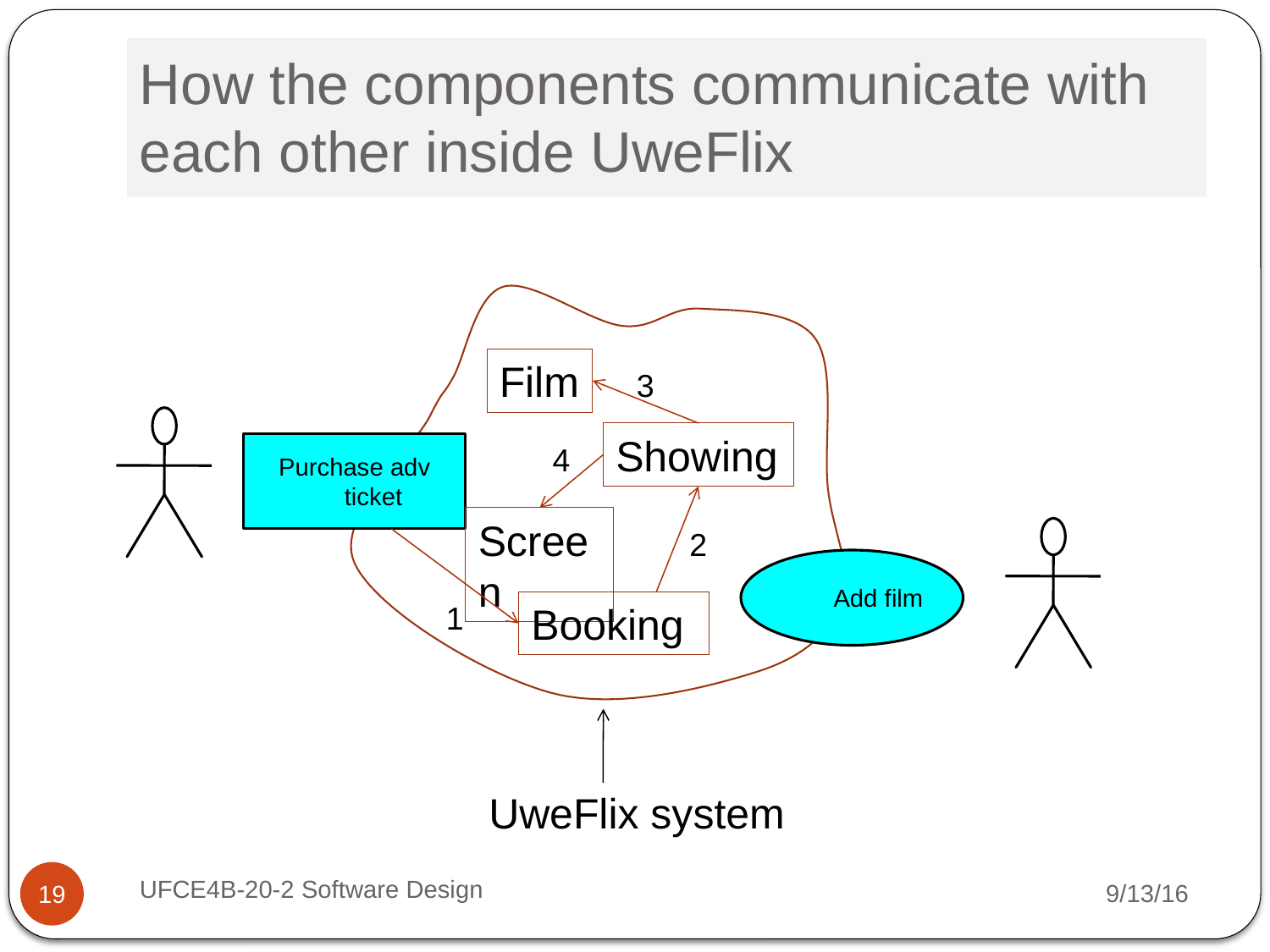

# How the components communicate with each other inside UweFlix

Film
3

Showing
Purchase adv ticket
4

Screen
2

Add film

Booking
1

UweFlix system
UFCE4B-20-2 Software Design
9/13/16
19